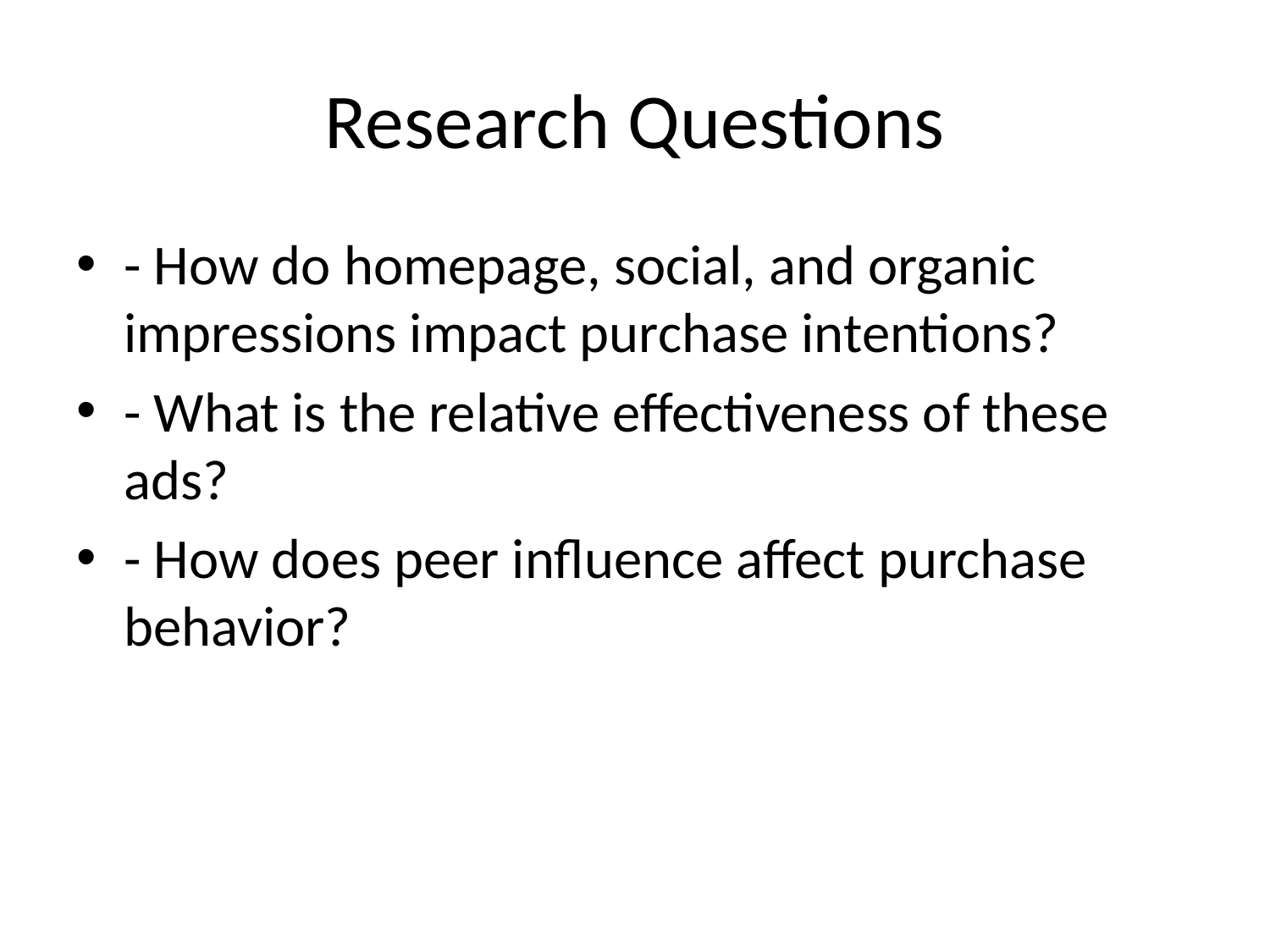

# Research Questions
- How do homepage, social, and organic impressions impact purchase intentions?
- What is the relative effectiveness of these ads?
- How does peer influence affect purchase behavior?